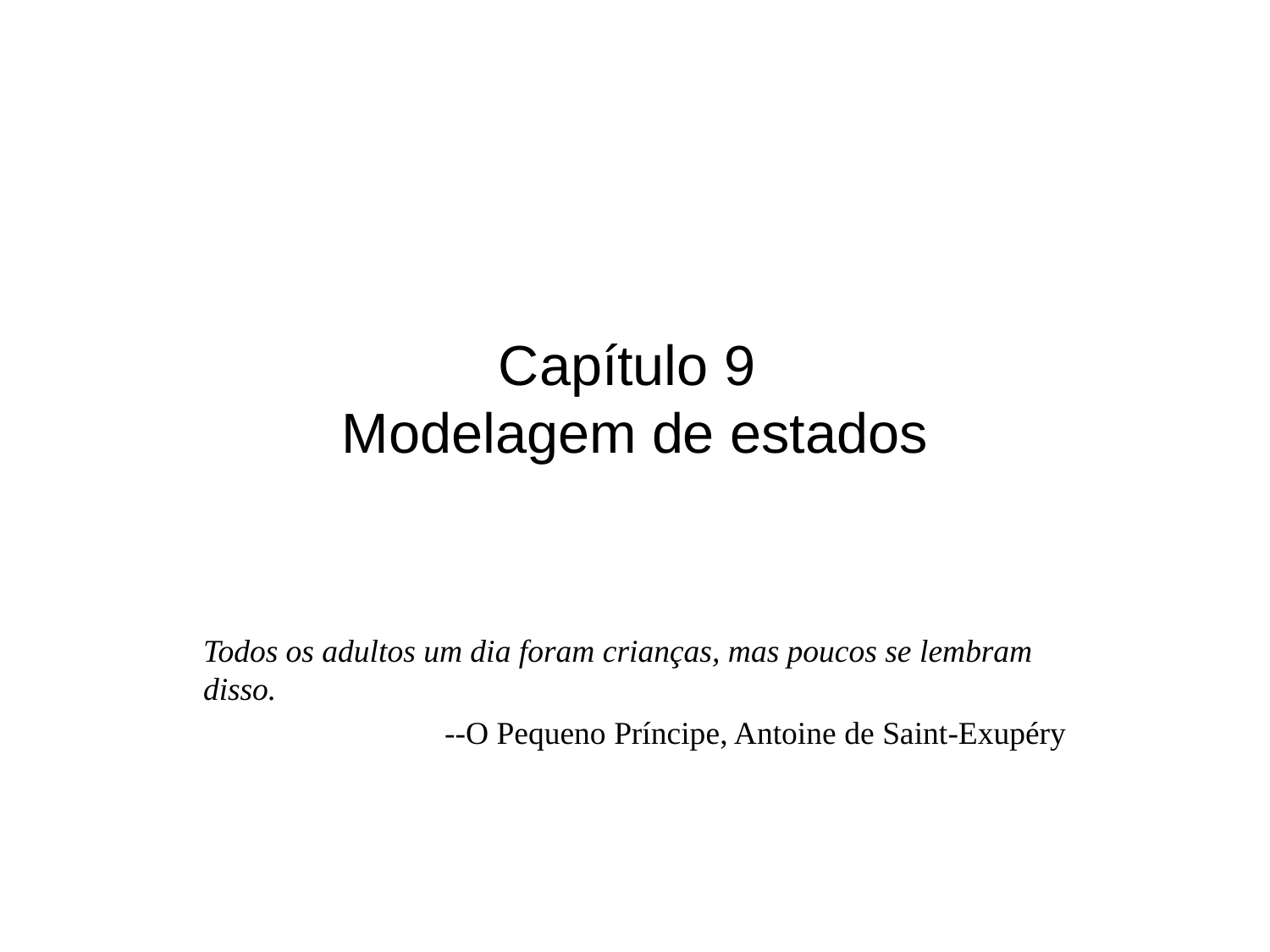

# Capítulo 9 Modelagem de estados
Todos os adultos um dia foram crianças, mas poucos se lembram disso.
--O Pequeno Príncipe, Antoine de Saint-Exupéry